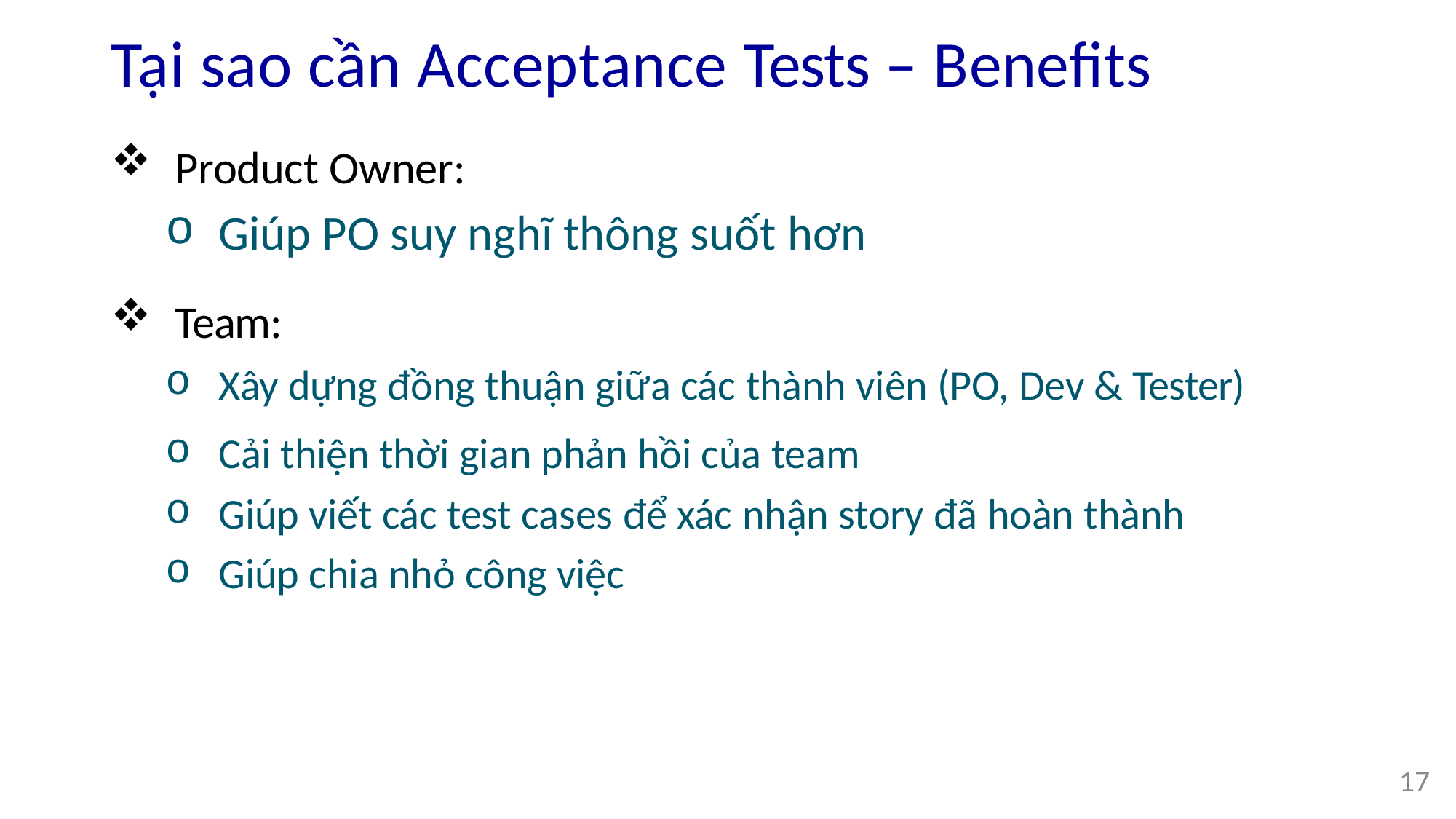

# Tại sao cần Acceptance Tests – Benefits
Product Owner:
Giúp PO suy nghĩ thông suốt hơn
Team:
Xây dựng đồng thuận giữa các thành viên (PO, Dev & Tester)
Cải thiện thời gian phản hồi của team
Giúp viết các test cases để xác nhận story đã hoàn thành
Giúp chia nhỏ công việc
17